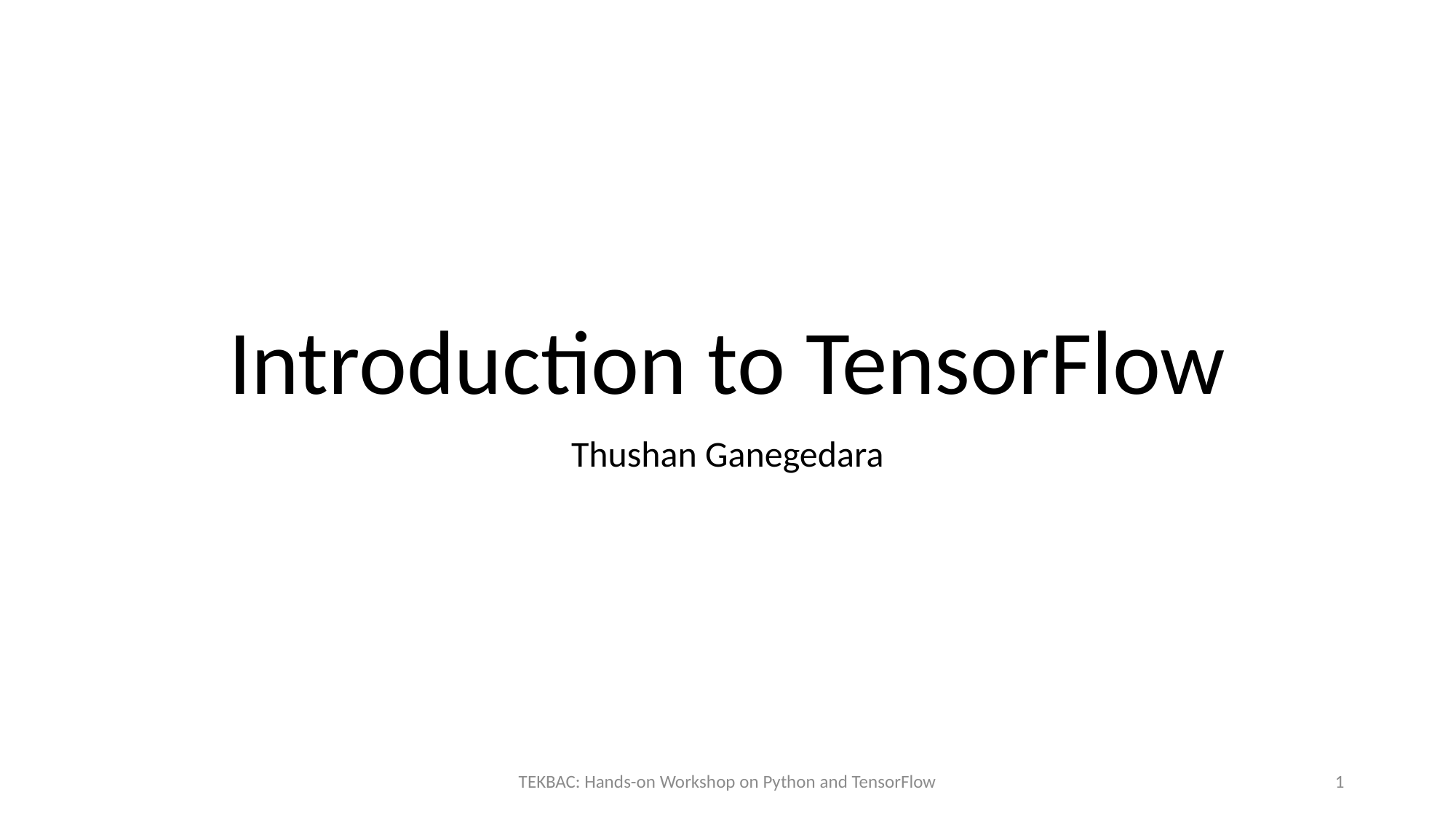

# Introduction to TensorFlow
Thushan Ganegedara
TEKBAC: Hands-on Workshop on Python and TensorFlow
1